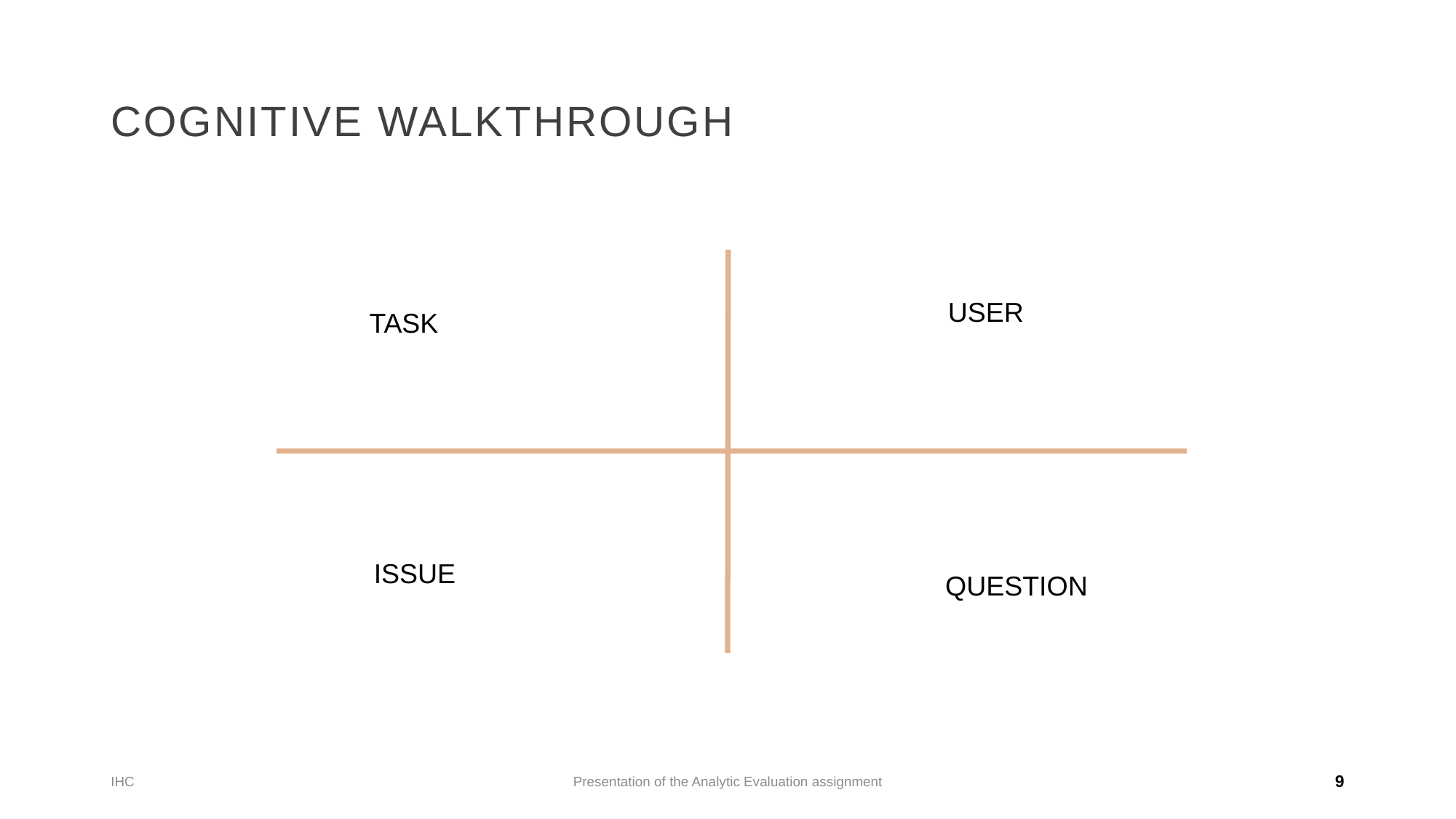

# Cognitive walkthrough
USER
TASK
ISSUE
QUESTION
IHC
Presentation of the Analytic Evaluation assignment
9